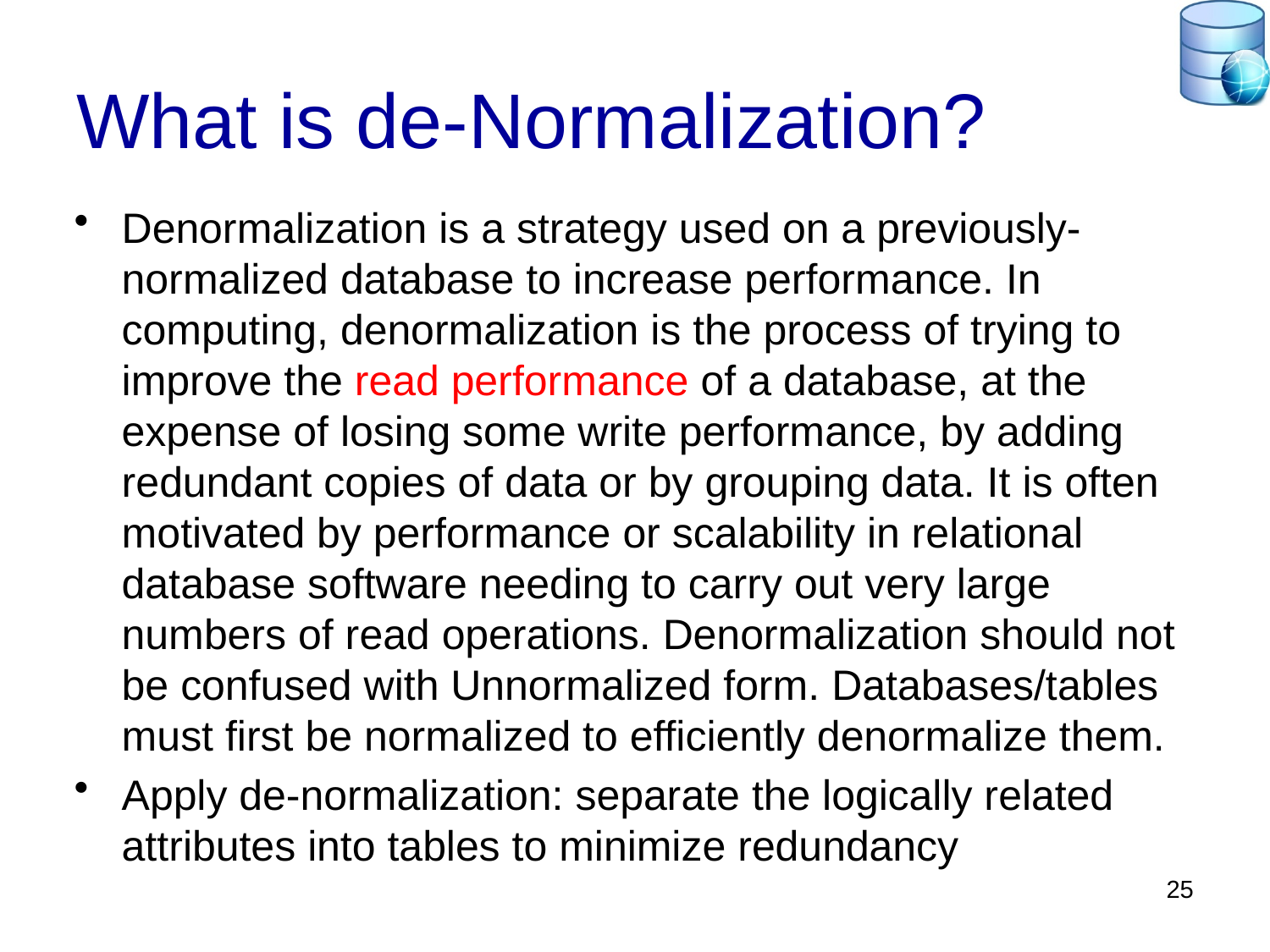

# What is de-Normalization?
Denormalization is a strategy used on a previously-normalized database to increase performance. In computing, denormalization is the process of trying to improve the read performance of a database, at the expense of losing some write performance, by adding redundant copies of data or by grouping data. It is often motivated by performance or scalability in relational database software needing to carry out very large numbers of read operations. Denormalization should not be confused with Unnormalized form. Databases/tables must first be normalized to efficiently denormalize them.
Apply de-normalization: separate the logically related attributes into tables to minimize redundancy
25